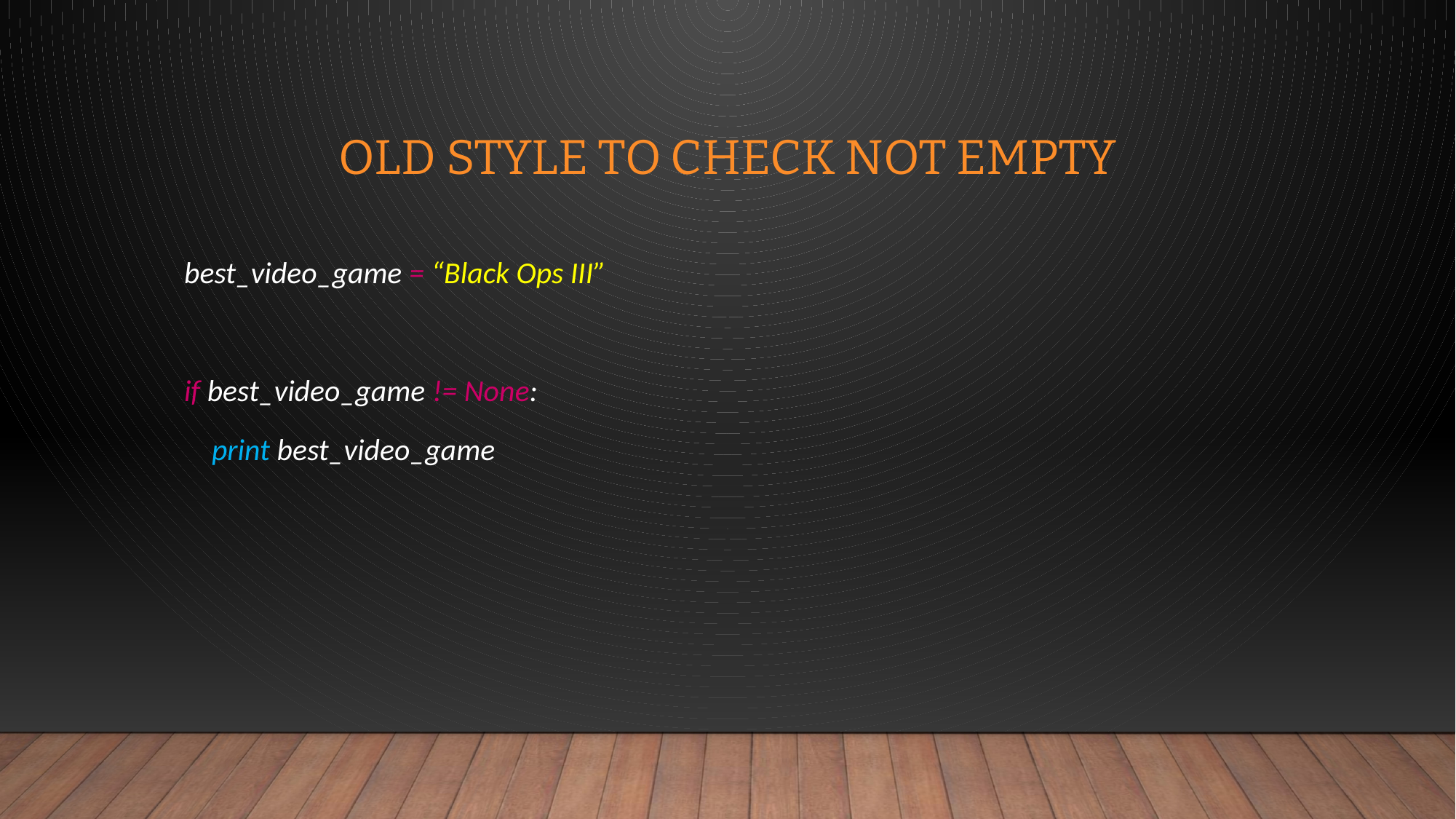

# Old style to check not empty
best_video_game = “Black Ops III”

if best_video_game != None:
    print best_video_game